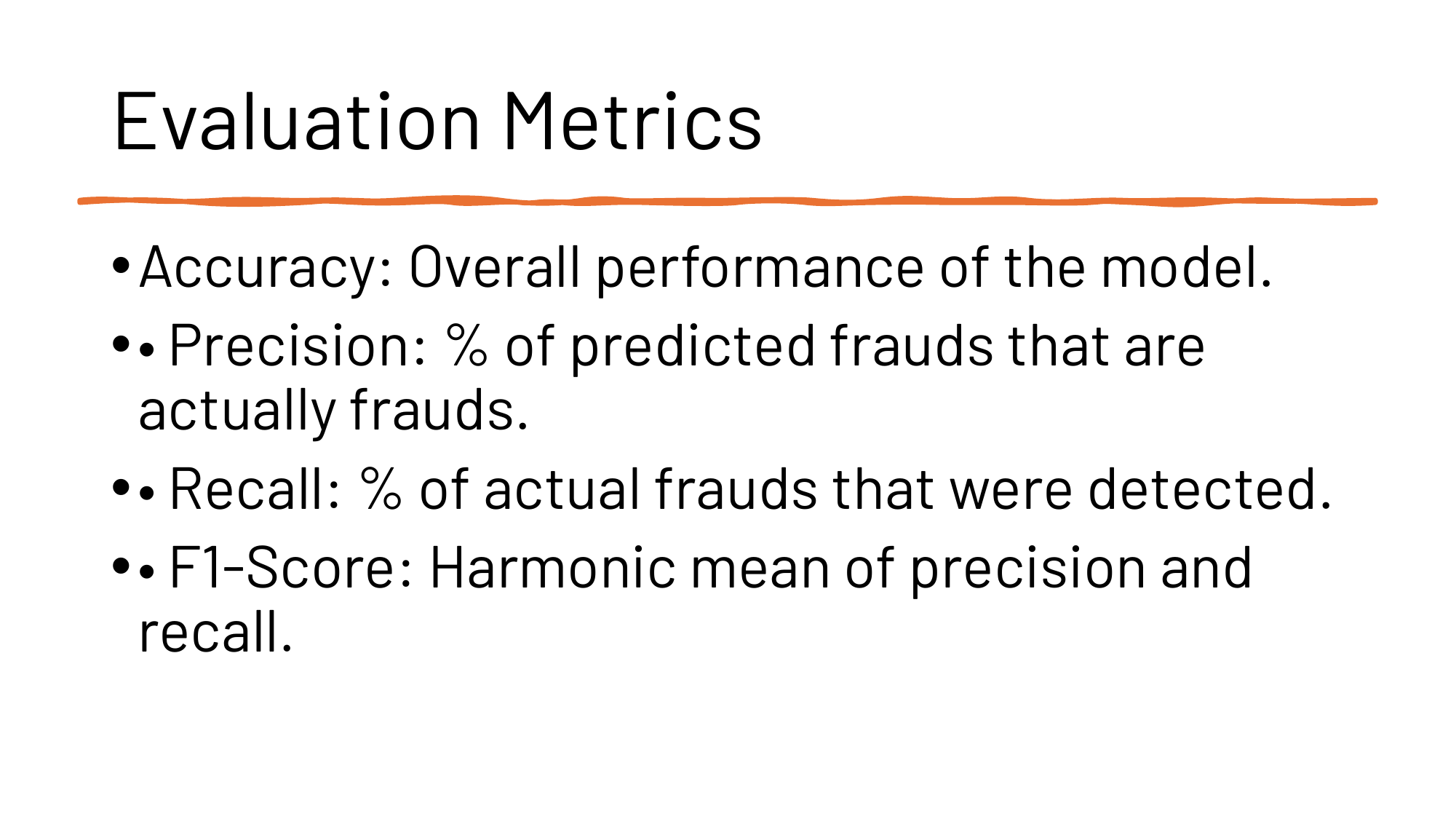

# Evaluation Metrics

Accuracy: Overall performance of the model.
• Precision: % of predicted frauds that are actually frauds.
• Recall: % of actual frauds that were detected.
• F1-Score: Harmonic mean of precision and recall.